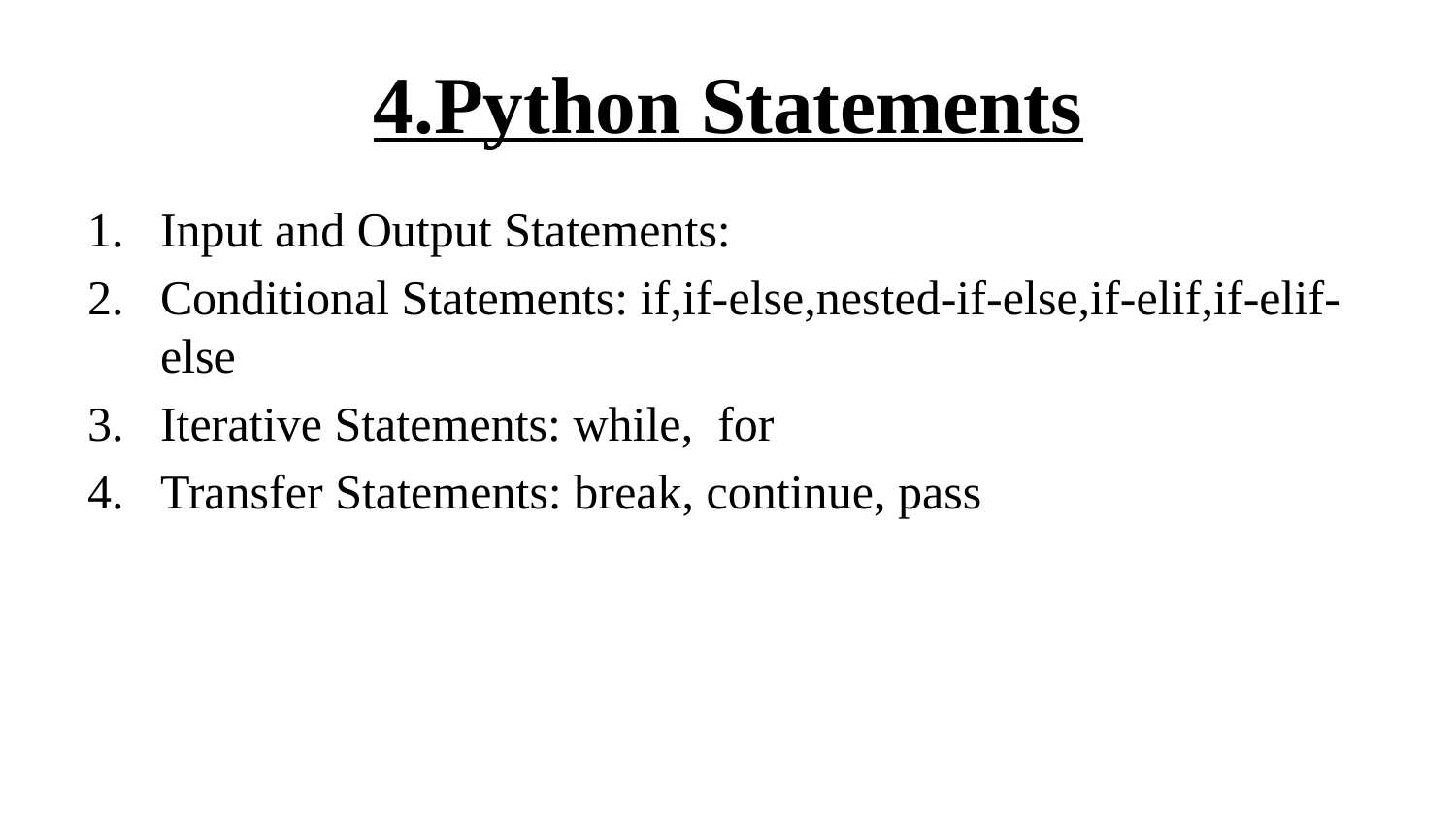

# 4.Python Statements
Input and Output Statements:
Conditional Statements: if,if-else,nested-if-else,if-elif,if-elif-else
Iterative Statements: while,  for
Transfer Statements: break, continue, pass